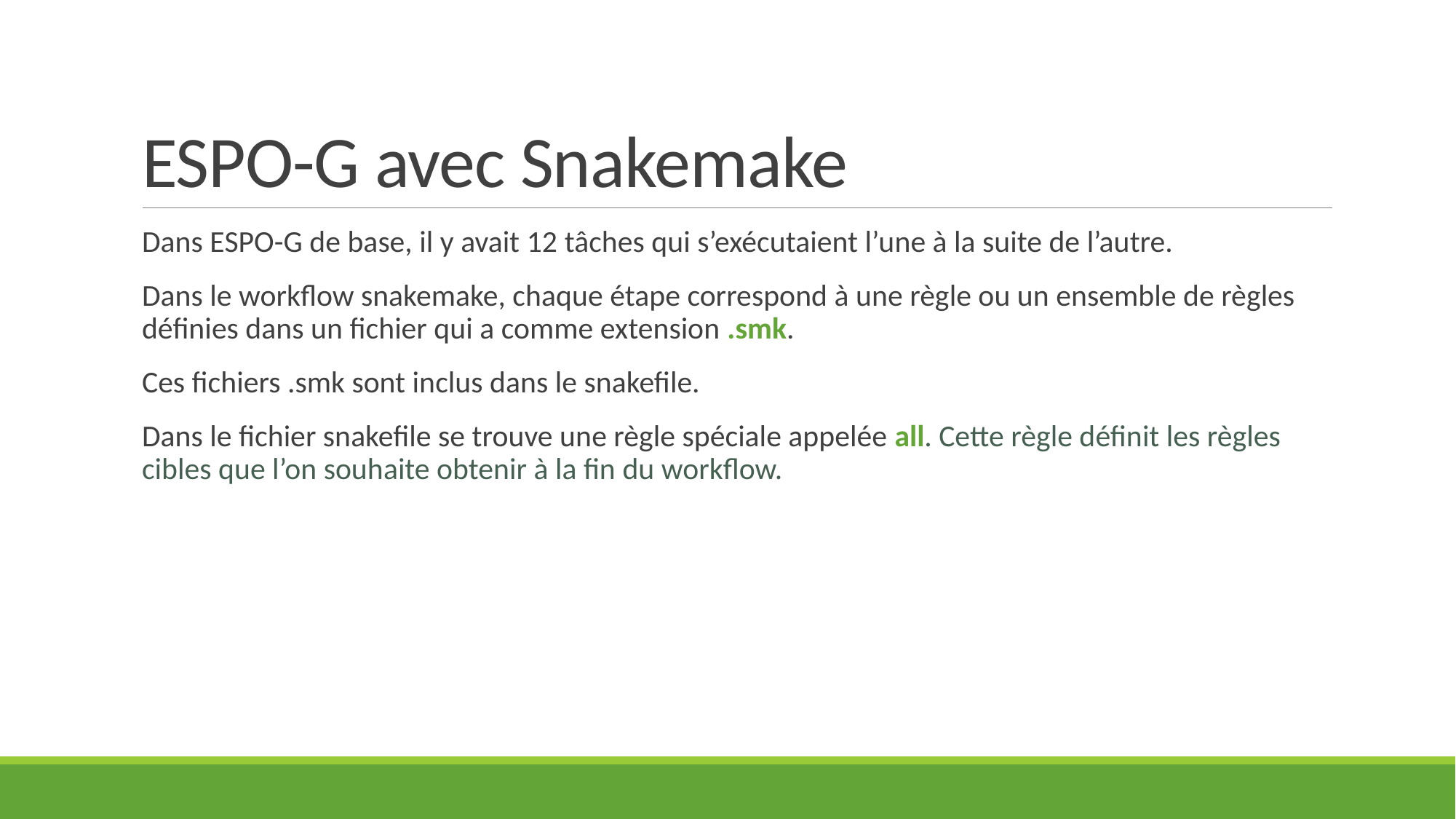

# ESPO-G avec Snakemake
Dans ESPO-G de base, il y avait 12 tâches qui s’exécutaient l’une à la suite de l’autre.
Dans le workflow snakemake, chaque étape correspond à une règle ou un ensemble de règles définies dans un fichier qui a comme extension .smk.
Ces fichiers .smk sont inclus dans le snakefile.
Dans le fichier snakefile se trouve une règle spéciale appelée all. Cette règle définit les règles cibles que l’on souhaite obtenir à la fin du workflow.